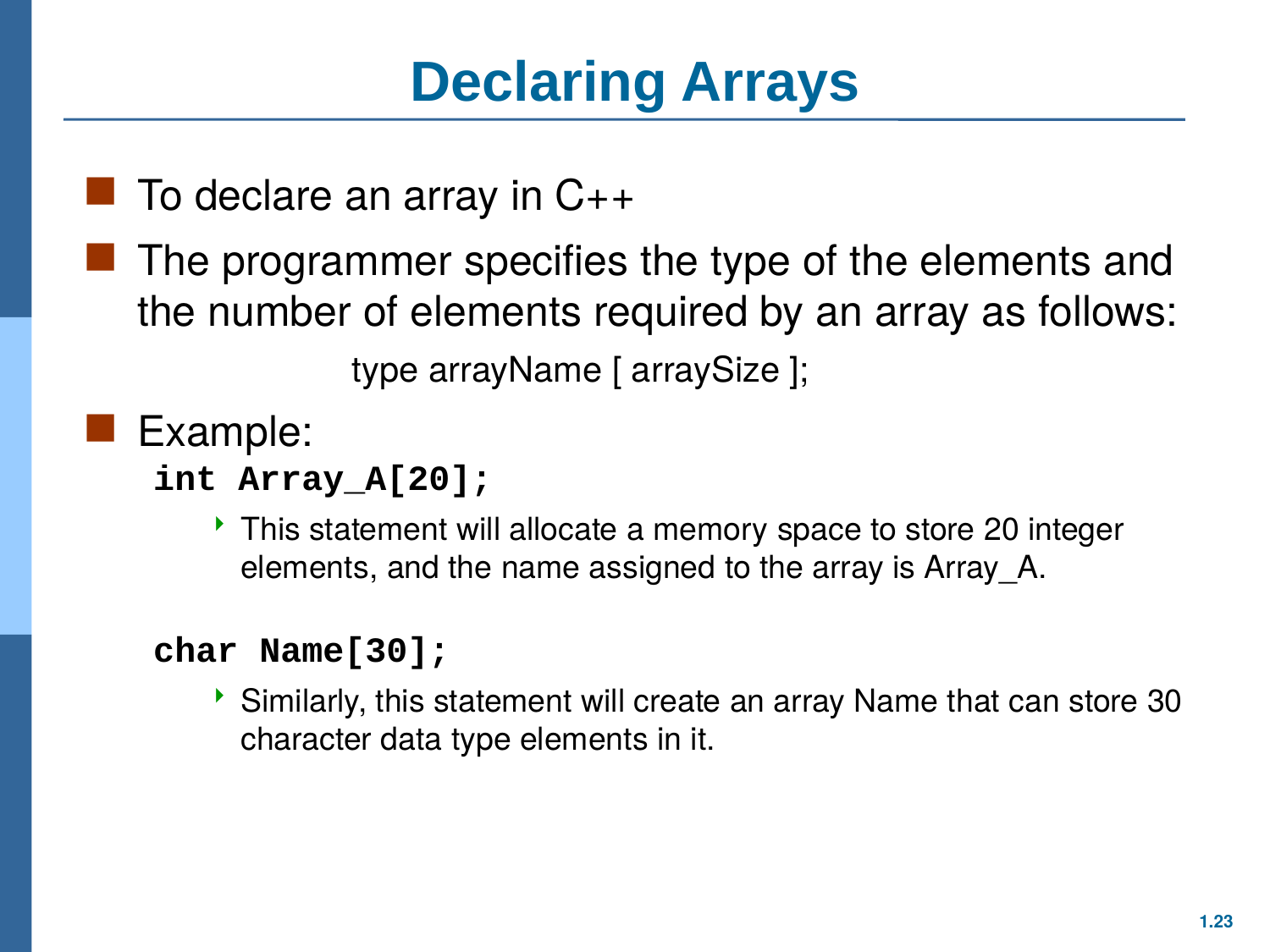

# Declaring Arrays
To declare an array in C++
The programmer specifies the type of the elements and the number of elements required by an array as follows:
type arrayName [ arraySize ];
Example:
int Array_A[20];
This statement will allocate a memory space to store 20 integer elements, and the name assigned to the array is Array_A.

char Name[30];
Similarly, this statement will create an array Name that can store 30 character data type elements in it.